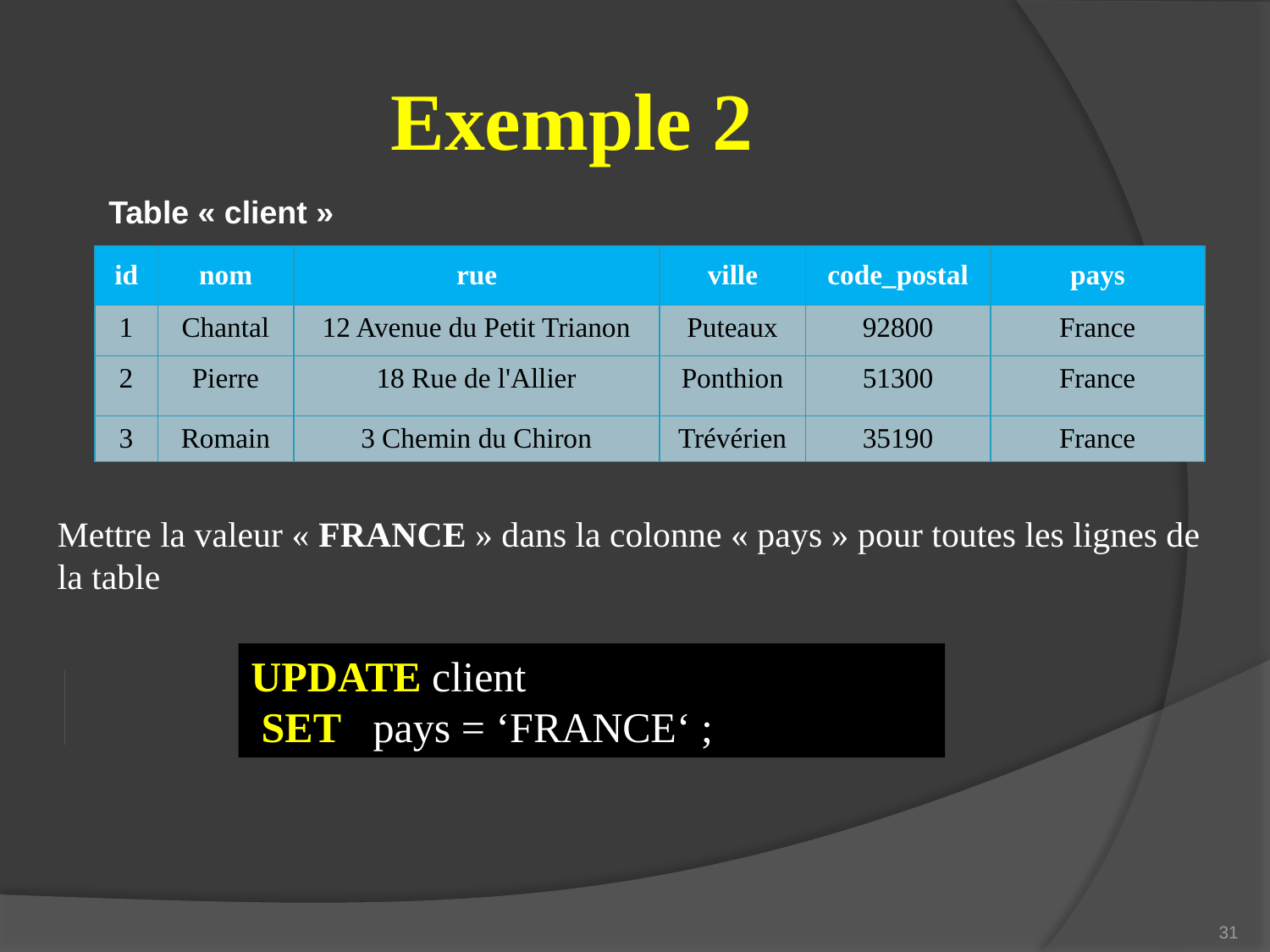

# Exemple 2
Table « client »
| id | nom | rue | ville | code\_postal | pays |
| --- | --- | --- | --- | --- | --- |
| 1 | Chantal | 12 Avenue du Petit Trianon | Puteaux | 92800 | France |
| 2 | Pierre | 18 Rue de l'Allier | Ponthion | 51300 | France |
| 3 | Romain | 3 Chemin du Chiron | Trévérien | 35190 | France |
Mettre la valeur « FRANCE » dans la colonne « pays » pour toutes les lignes de la table
UPDATE client
 SET   pays = ‘FRANCE‘ ;

31